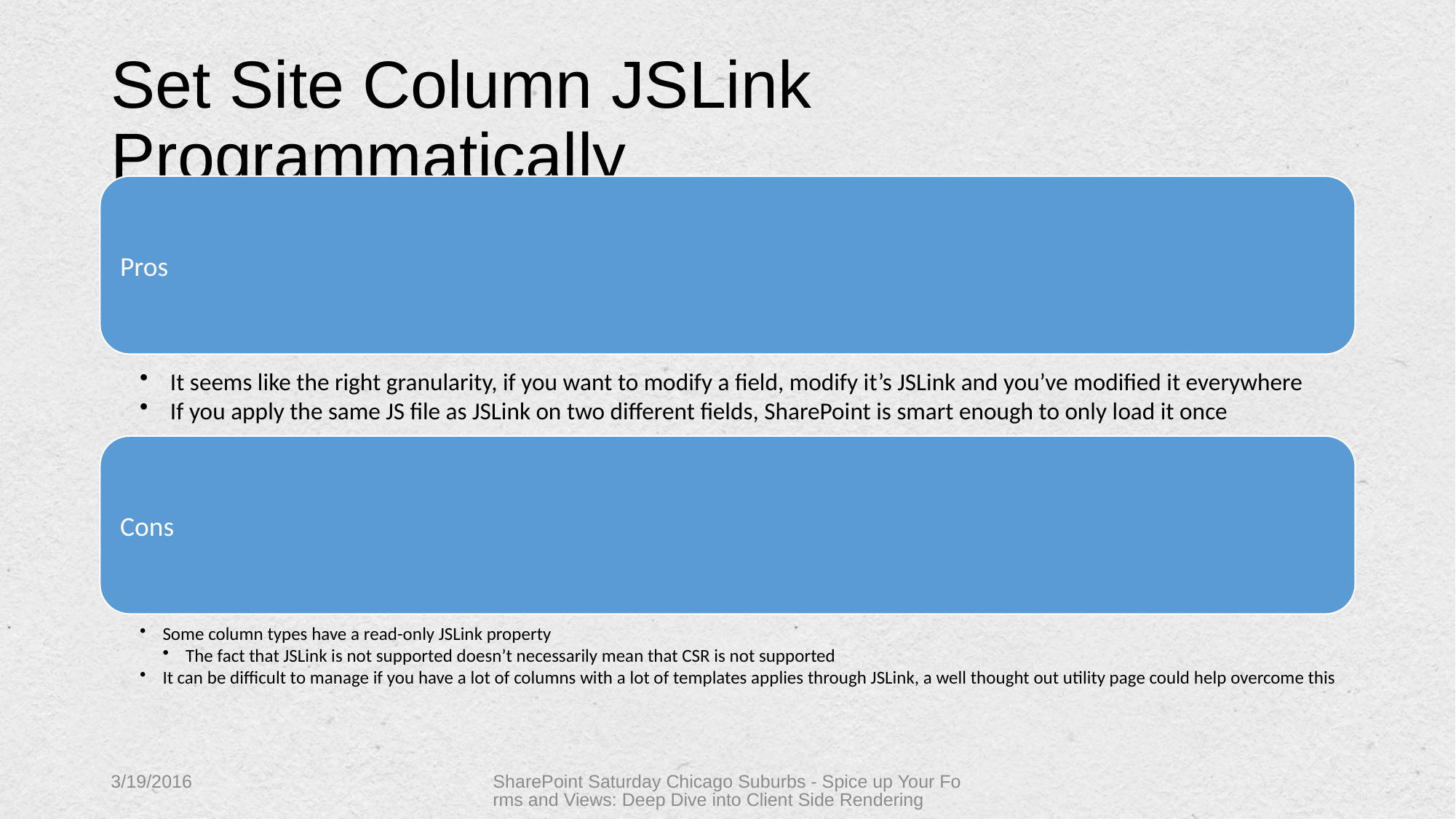

# Set Site Column JSLink Programmatically
Pros
It seems like the right granularity, if you want to modify a field, modify it’s JSLink and you’ve modified it everywhere
If you apply the same JS file as JSLink on two different fields, SharePoint is smart enough to only load it once
Cons
Some column types have a read-only JSLink property
The fact that JSLink is not supported doesn’t necessarily mean that CSR is not supported
It can be difficult to manage if you have a lot of columns with a lot of templates applies through JSLink, a well thought out utility page could help overcome this
3/19/2016
SharePoint Saturday Chicago Suburbs - Spice up Your Forms and Views: Deep Dive into Client Side Rendering